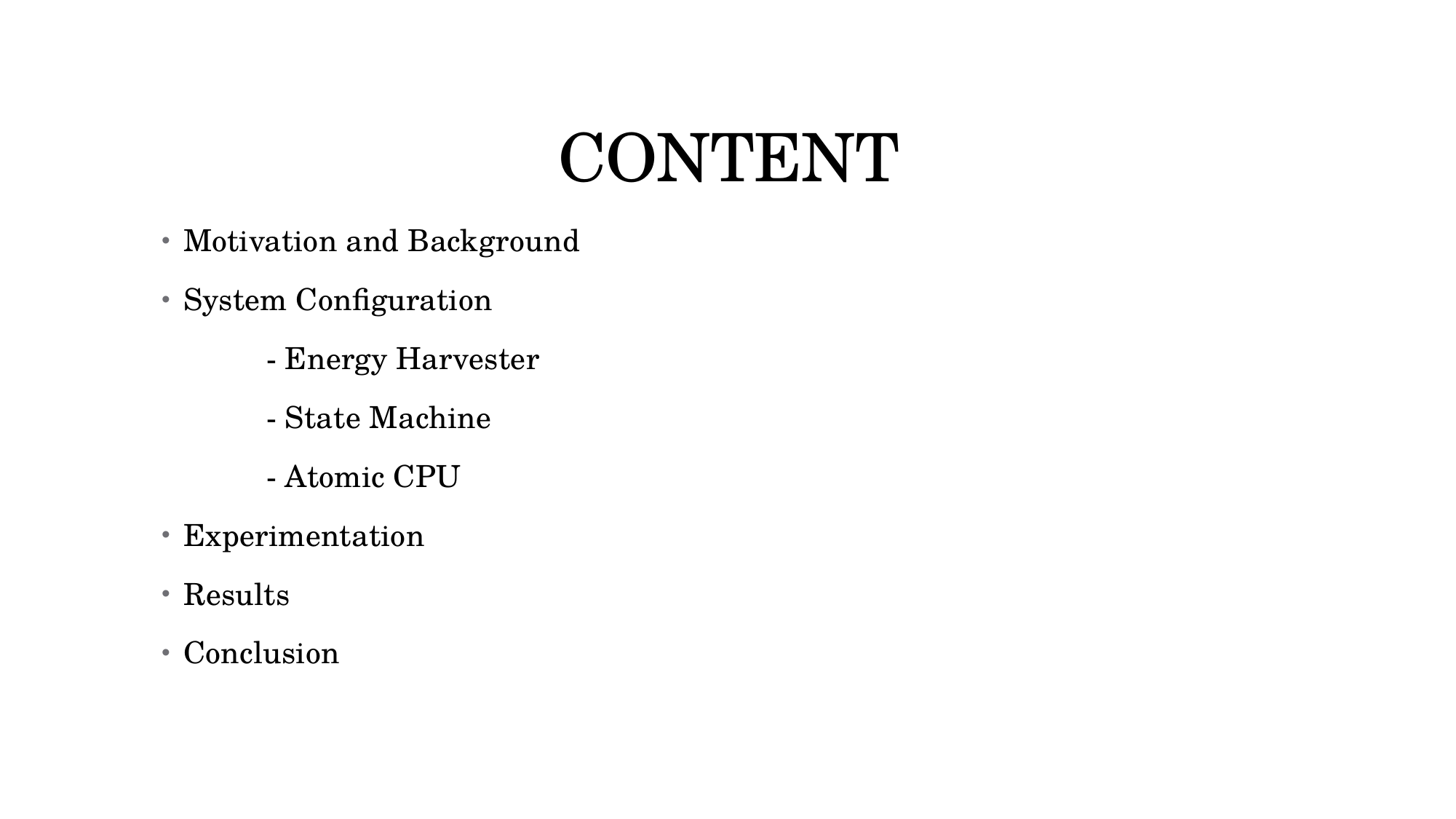

# CONTENT
Motivation and Background
System Configuration
           - Energy Harvester
           - State Machine
           - Atomic CPU
Experimentation
Results
Conclusion